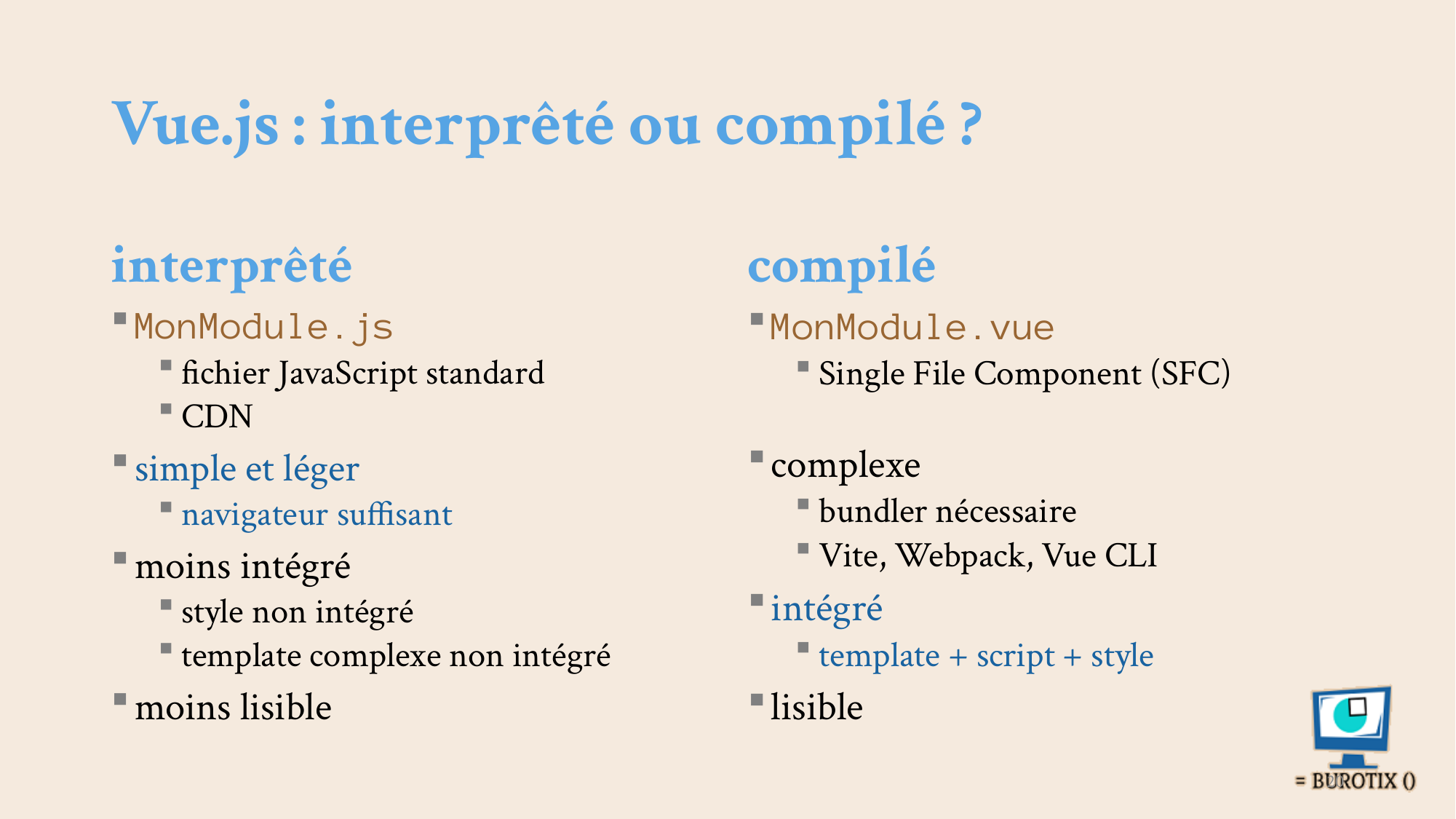

# Vue.js : interprêté ou compilé ?
interprêté
compilé
MonModule.js
fichier JavaScript standard
CDN
simple et léger
navigateur suffisant
moins intégré
style non intégré
template complexe non intégré
moins lisible
MonModule.vue
Single File Component (SFC)
complexe
bundler nécessaire
Vite, Webpack, Vue CLI
intégré
template + script + style
lisible

20